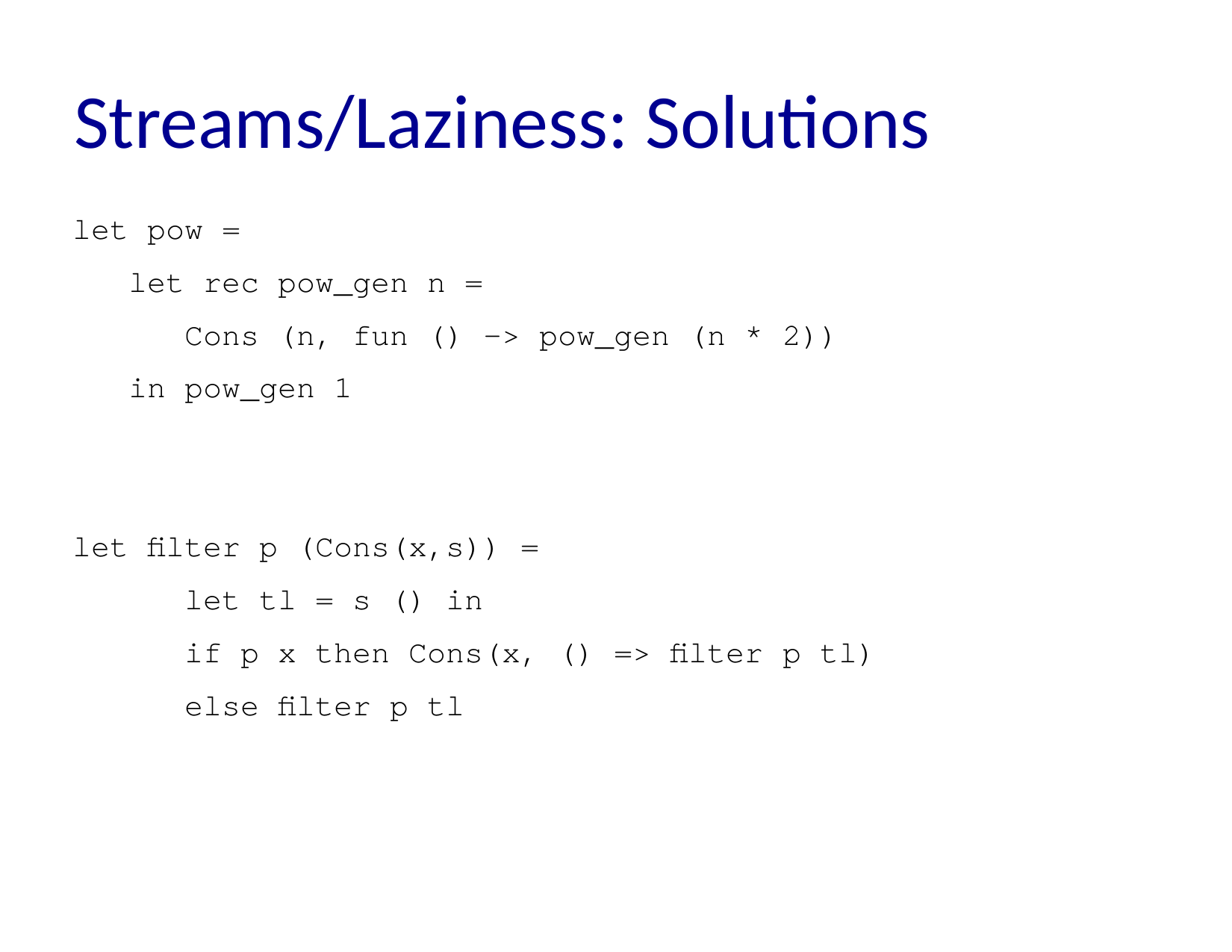

# Streams/Laziness: Solutions
let pow =
let rec pow_gen n =
Cons (n, fun () -> pow_gen (n * 2))
in pow_gen 1

let filter p (Cons(x,s)) =
	let tl = s () in
	if p x then Cons(x, () => filter p tl)
	else filter p tl